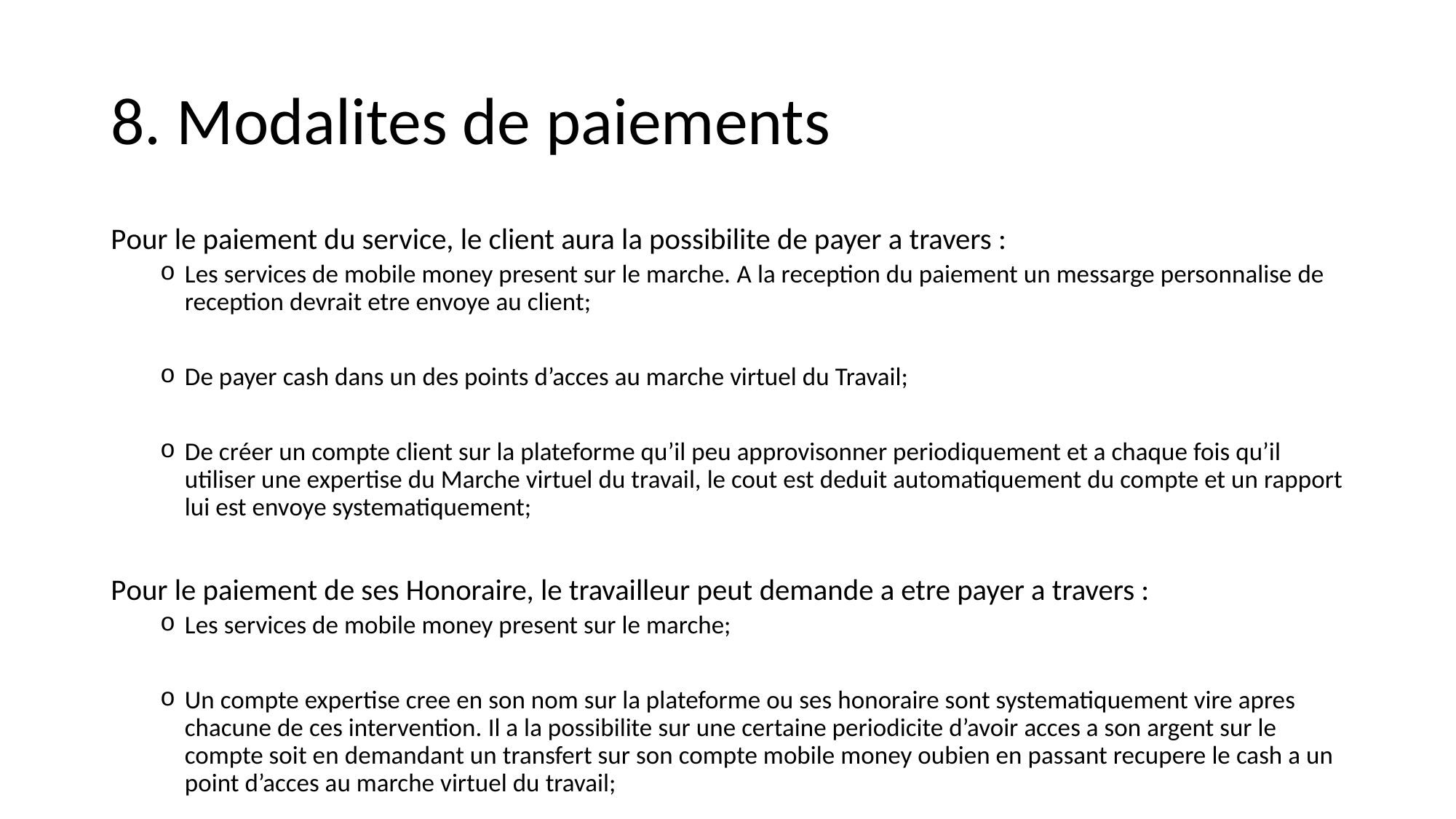

# 8. Modalites de paiements
Pour le paiement du service, le client aura la possibilite de payer a travers :
Les services de mobile money present sur le marche. A la reception du paiement un messarge personnalise de reception devrait etre envoye au client;

De payer cash dans un des points d’acces au marche virtuel du Travail;

De créer un compte client sur la plateforme qu’il peu approvisonner periodiquement et a chaque fois qu’il utiliser une expertise du Marche virtuel du travail, le cout est deduit automatiquement du compte et un rapport lui est envoye systematiquement;

Pour le paiement de ses Honoraire, le travailleur peut demande a etre payer a travers :
Les services de mobile money present sur le marche;

Un compte expertise cree en son nom sur la plateforme ou ses honoraire sont systematiquement vire apres chacune de ces intervention. Il a la possibilite sur une certaine periodicite d’avoir acces a son argent sur le compte soit en demandant un transfert sur son compte mobile money oubien en passant recupere le cash a un point d’acces au marche virtuel du travail;